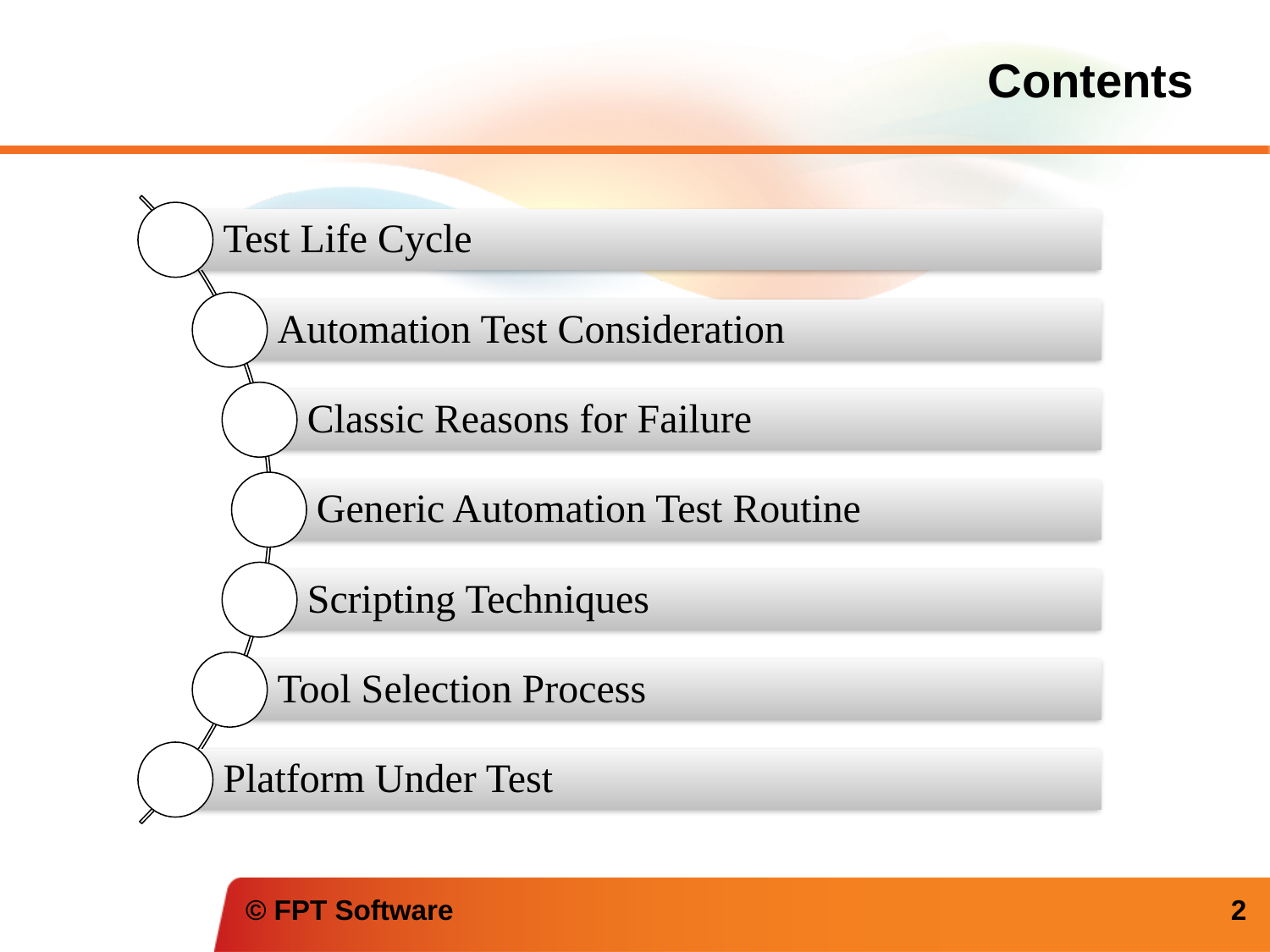

# Contents
Test Life Cycle
Automation Test Consideration
Classic Reasons for Failure
Generic Automation Test Routine
Scripting Techniques
Tool Selection Process
Platform Under Test